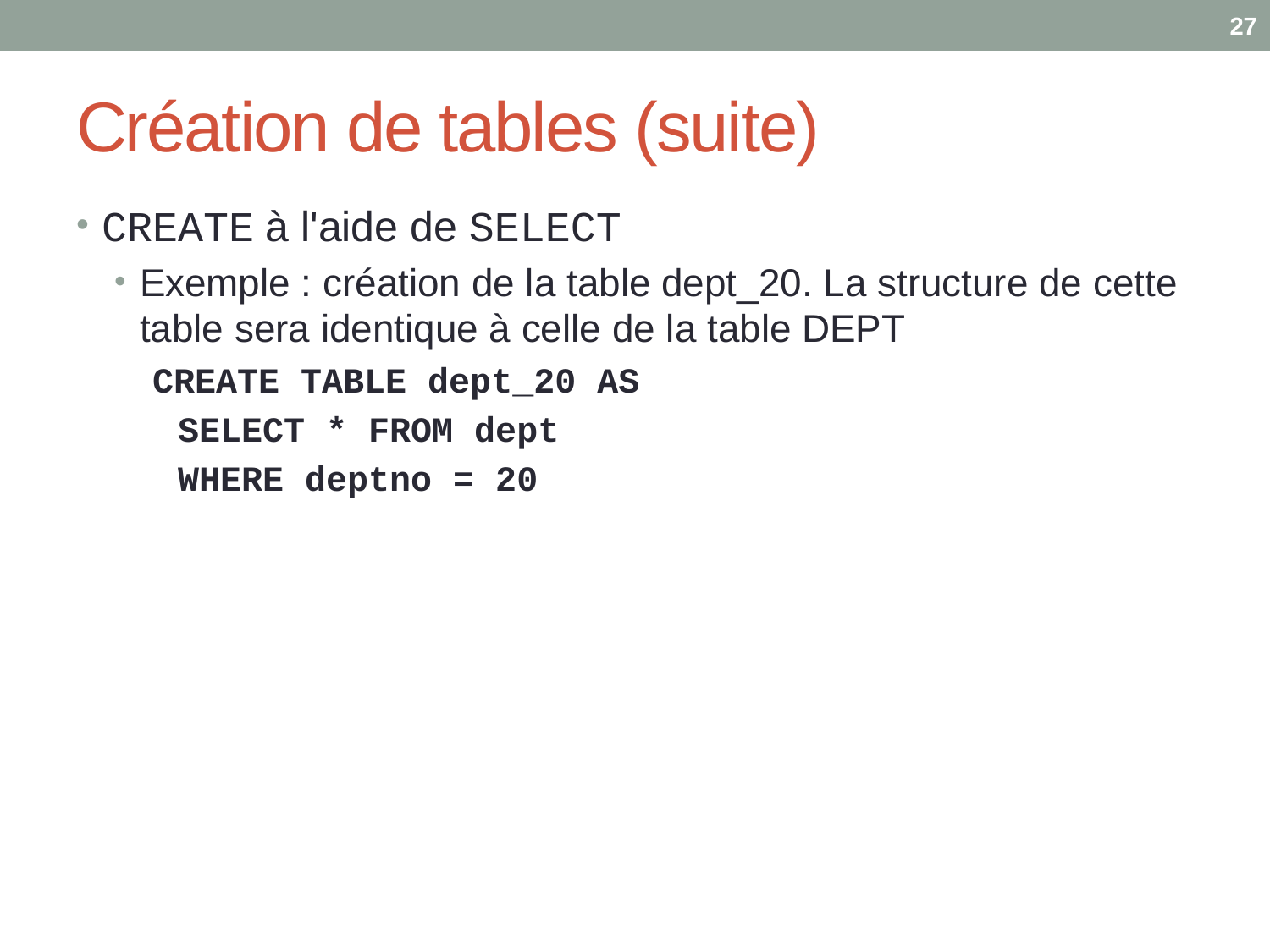

27
# Création de tables (suite)
CREATE à l'aide de SELECT
Exemple : création de la table dept_20. La structure de cette table sera identique à celle de la table DEPT
CREATE TABLE dept_20 AS
	SELECT * FROM dept
	WHERE deptno = 20